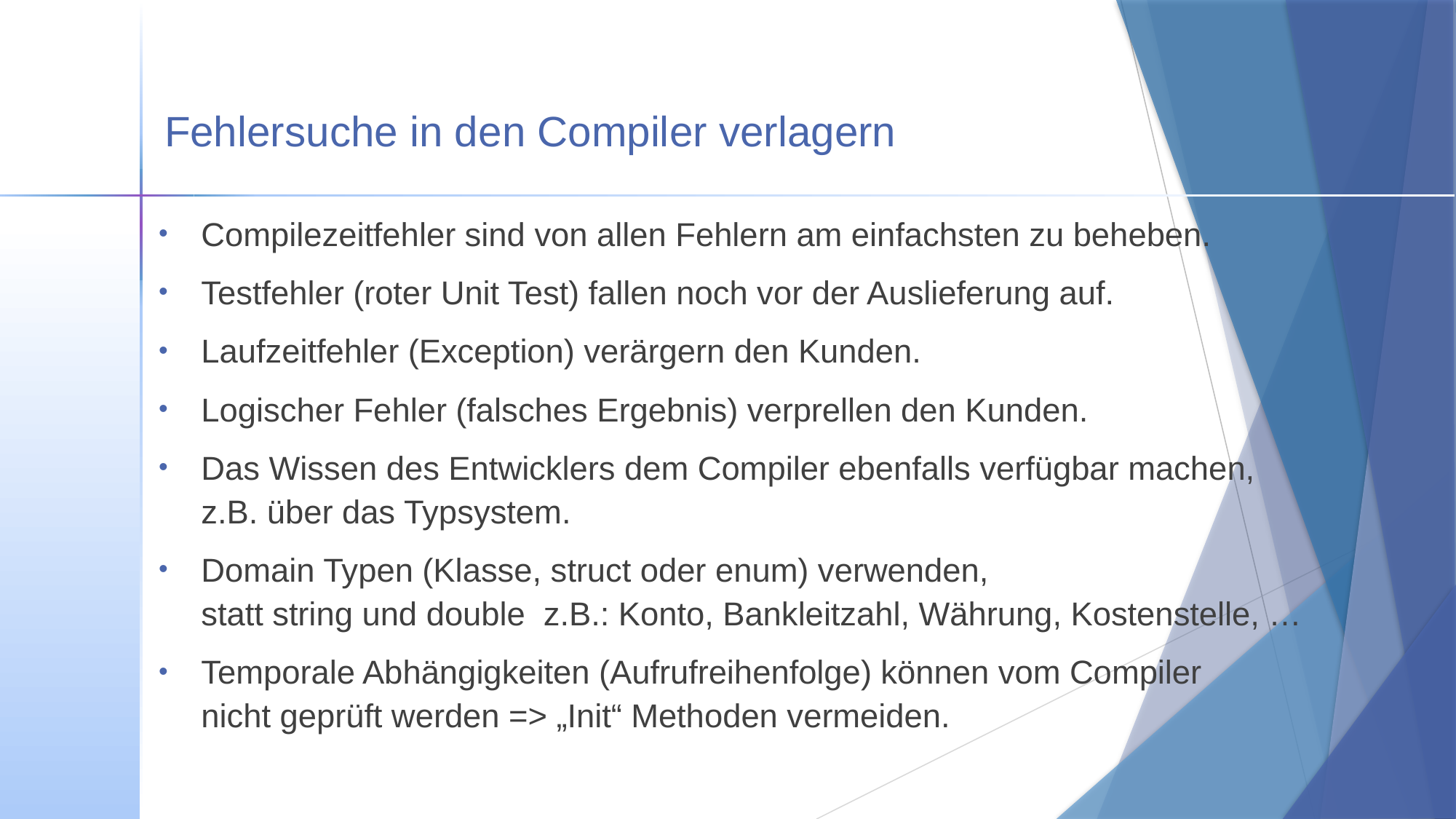

# Fehlersuche in den Compiler verlagern
Compilezeitfehler sind von allen Fehlern am einfachsten zu beheben.
Testfehler (roter Unit Test) fallen noch vor der Auslieferung auf.
Laufzeitfehler (Exception) verärgern den Kunden.
Logischer Fehler (falsches Ergebnis) verprellen den Kunden.
Das Wissen des Entwicklers dem Compiler ebenfalls verfügbar machen,
z.B. über das Typsystem.
Domain Typen (Klasse, struct oder enum) verwenden,
statt string und double  z.B.: Konto, Bankleitzahl, Währung, Kostenstelle, …
Temporale Abhängigkeiten (Aufrufreihenfolge) können vom Compiler
nicht geprüft werden => „Init“ Methoden vermeiden.